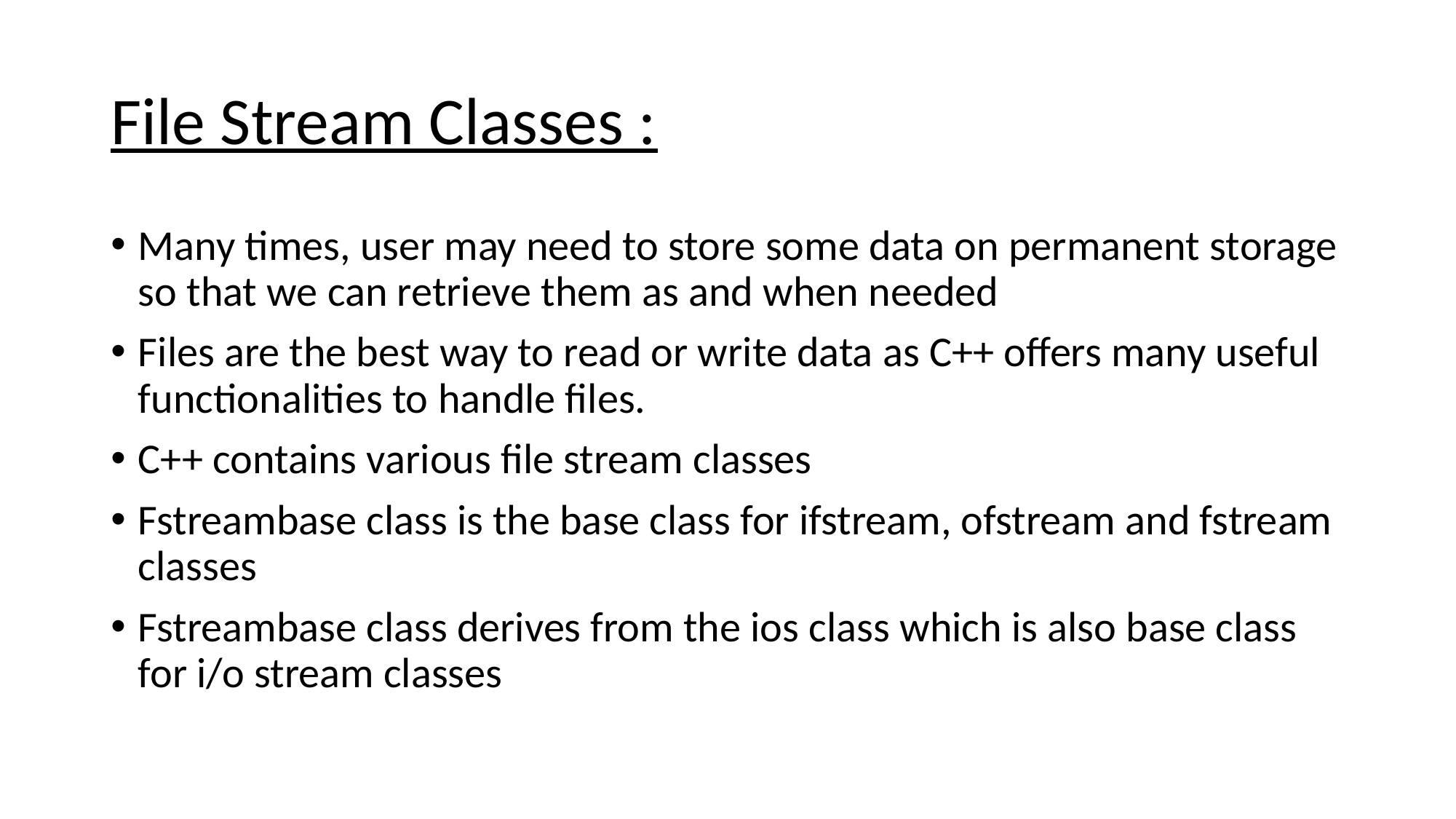

# File Stream Classes :
Many times, user may need to store some data on permanent storage so that we can retrieve them as and when needed
Files are the best way to read or write data as C++ offers many useful functionalities to handle files.
C++ contains various file stream classes
Fstreambase class is the base class for ifstream, ofstream and fstream classes
Fstreambase class derives from the ios class which is also base class for i/o stream classes